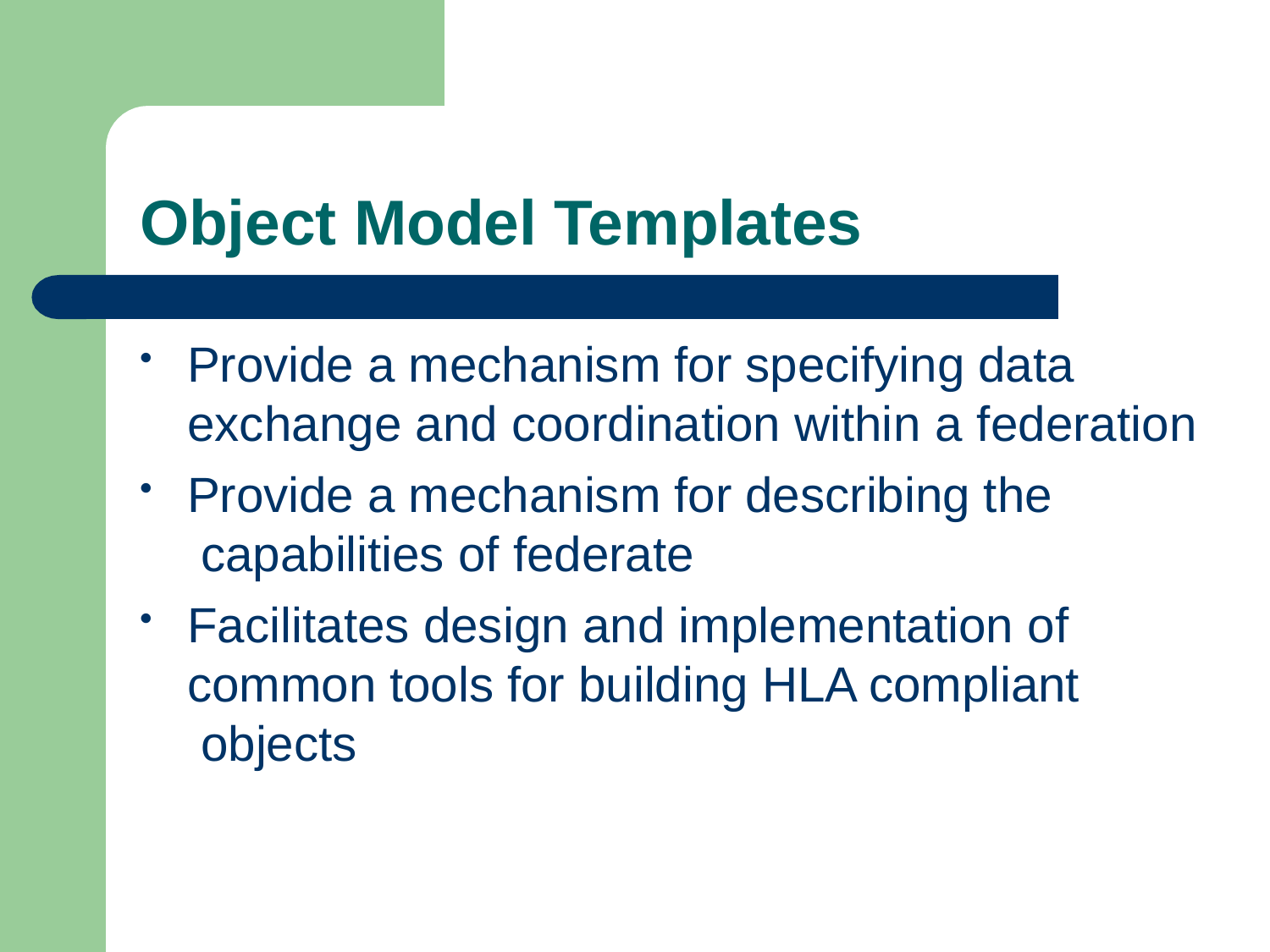

# Object Model Templates
Provide a mechanism for specifying data  exchange and coordination within a federation
Provide a mechanism for describing the  capabilities of federate
Facilitates design and implementation of  common tools for building HLA compliant  objects